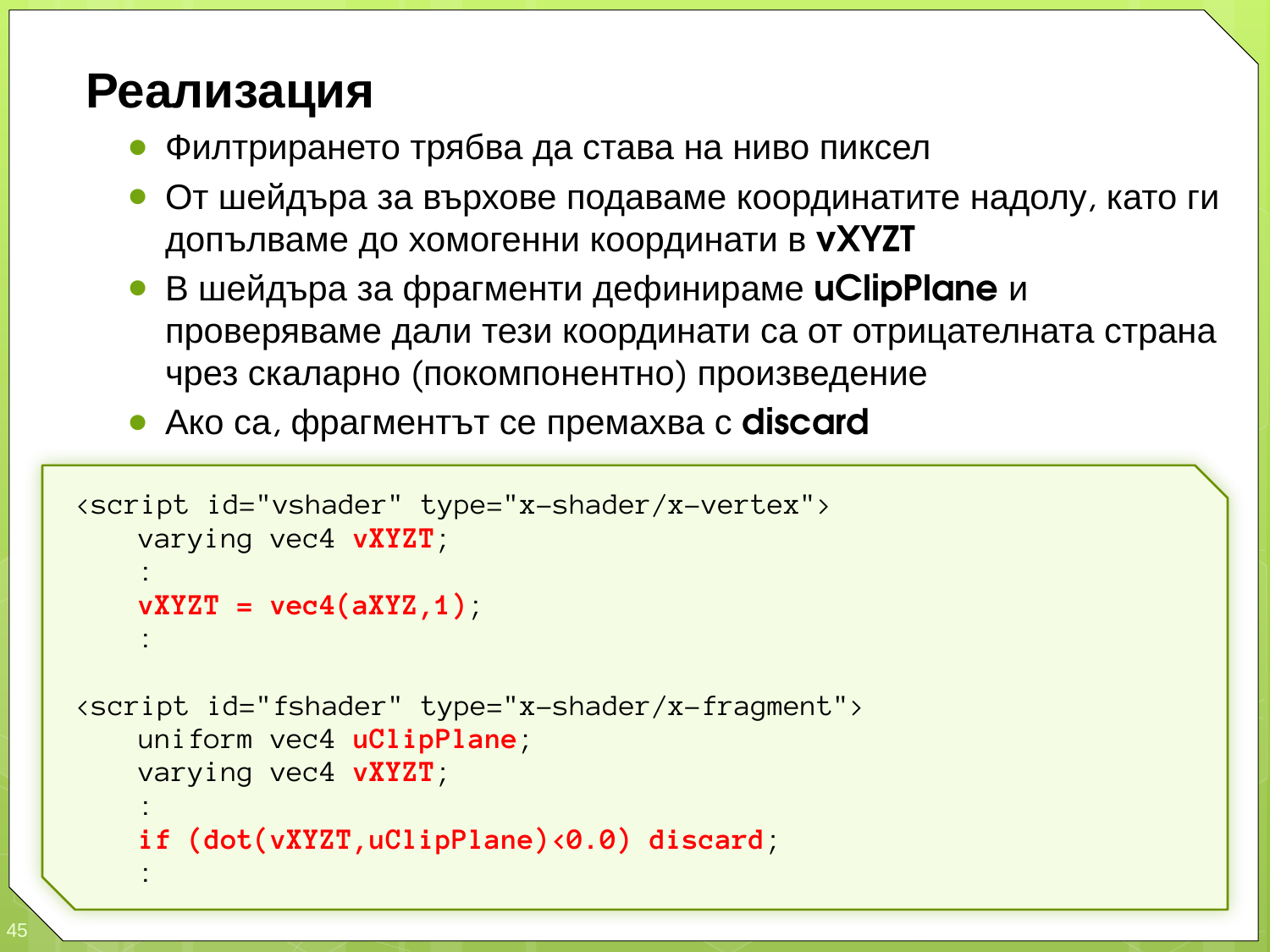

Реализация
Филтрирането трябва да става на ниво пиксел
От шейдъра за върхове подаваме координатите надолу, като ги допълваме до хомогенни координати в vXYZT
В шейдъра за фрагменти дефинираме uClipPlane и проверяваме дали тези координати са от отрицателната страна чрез скаларно (покомпонентно) произведение
Ако са, фрагментът се премахва с discard
<script id="vshader" type="x-shader/x-vertex">
	varying vec4 vXYZT;
	:
	vXYZT = vec4(aXYZ,1);
	:

<script id="fshader" type="x-shader/x-fragment">
	uniform vec4 uClipPlane;
	varying vec4 vXYZT;
	:
	if (dot(vXYZT,uClipPlane)<0.0) discard;
	: